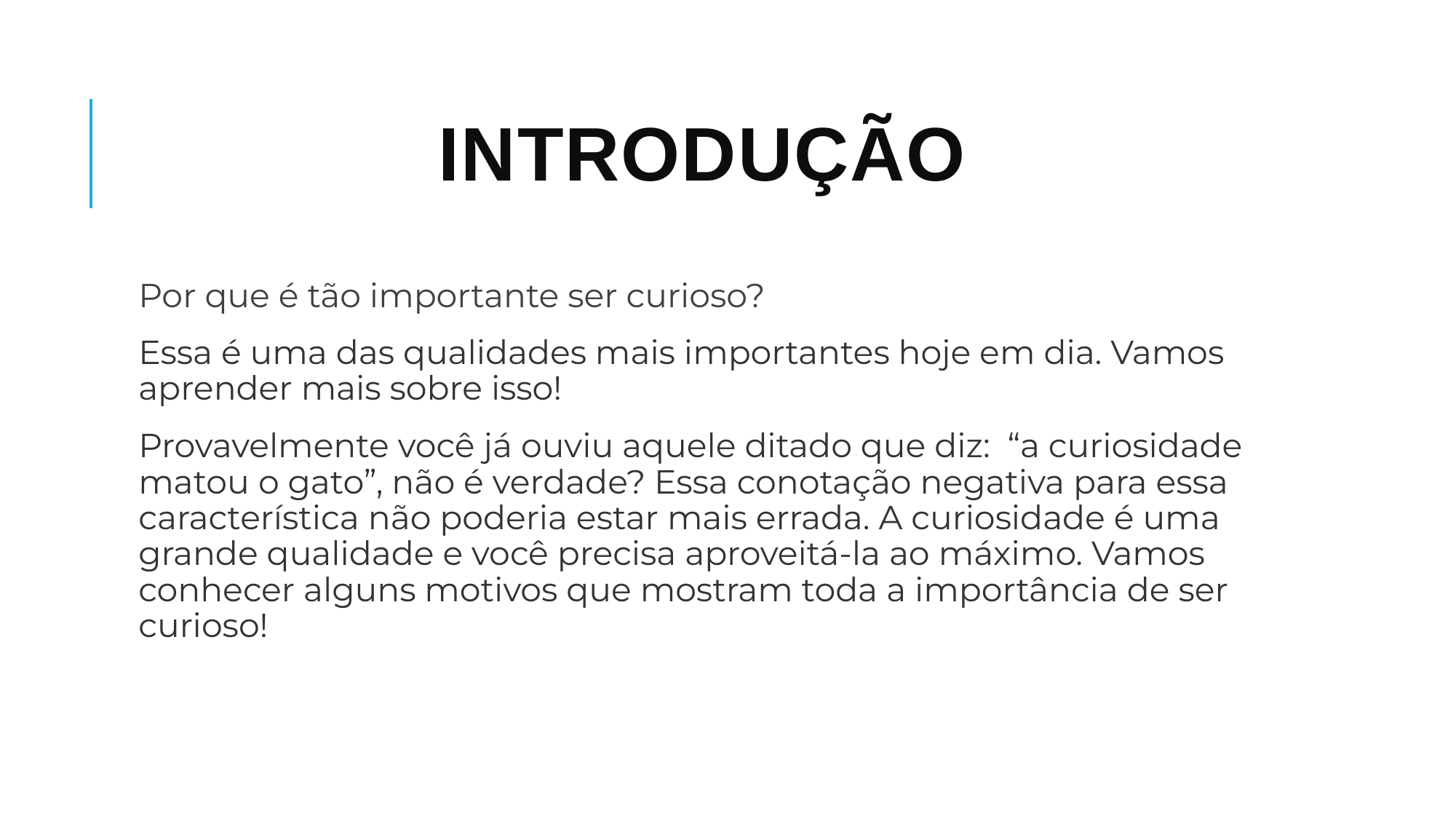

# Introdução
Por que é tão importante ser curioso?
Essa é uma das qualidades mais importantes hoje em dia. Vamos aprender mais sobre isso!
Provavelmente você já ouviu aquele ditado que diz:  “a curiosidade matou o gato”, não é verdade? Essa conotação negativa para essa característica não poderia estar mais errada. A curiosidade é uma grande qualidade e você precisa aproveitá-la ao máximo. Vamos conhecer alguns motivos que mostram toda a importância de ser curioso!